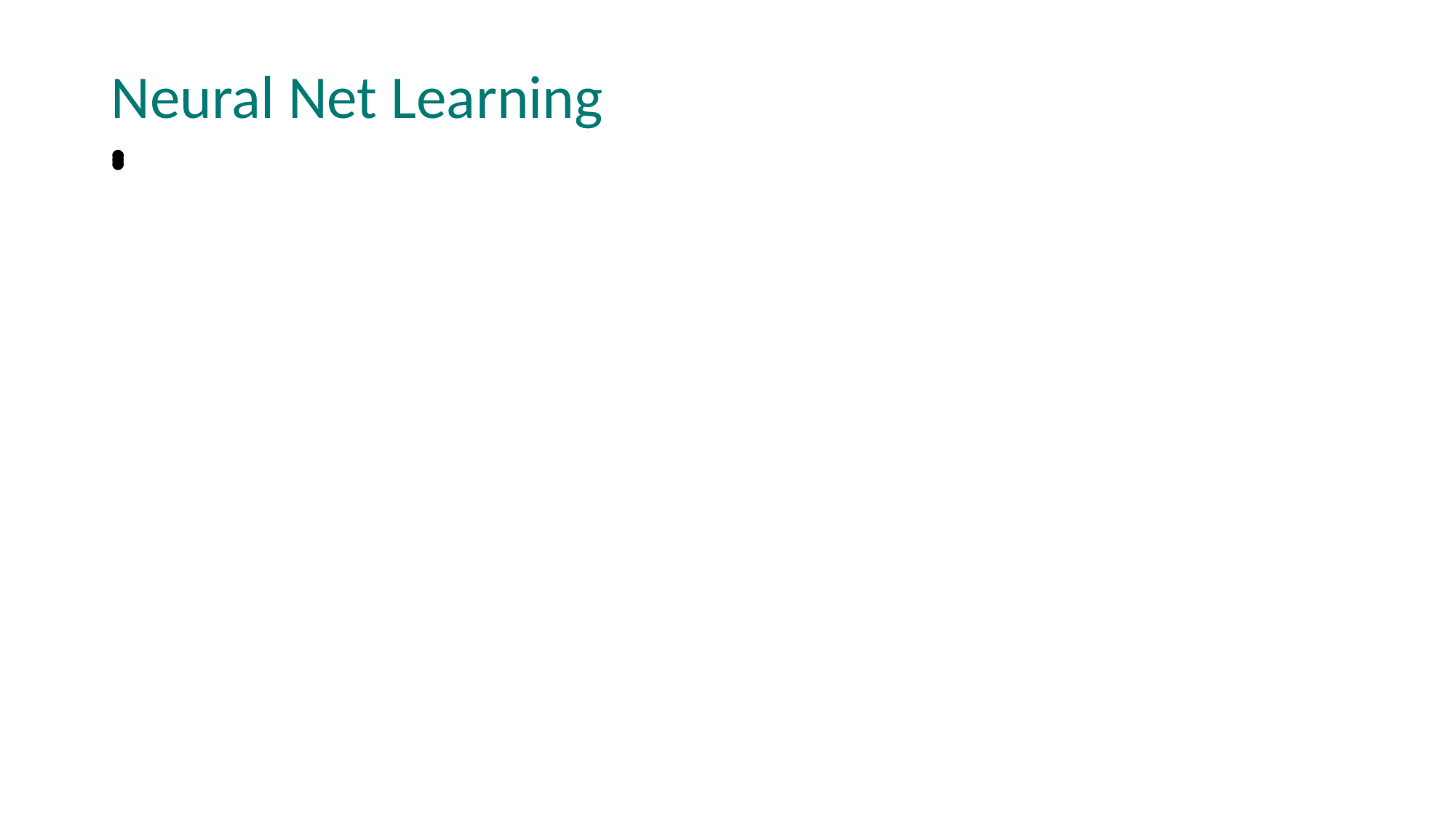

Neural Net Learning
Learning is the most important step while training a DL model – this heavily affects the estimation performance.
Learning is an optimization process – we seek such values of weights 𝜽, which minimizes the const function 𝑱(𝜽).
The most commonly used algorithm for that is the  backpropagation algorithm.